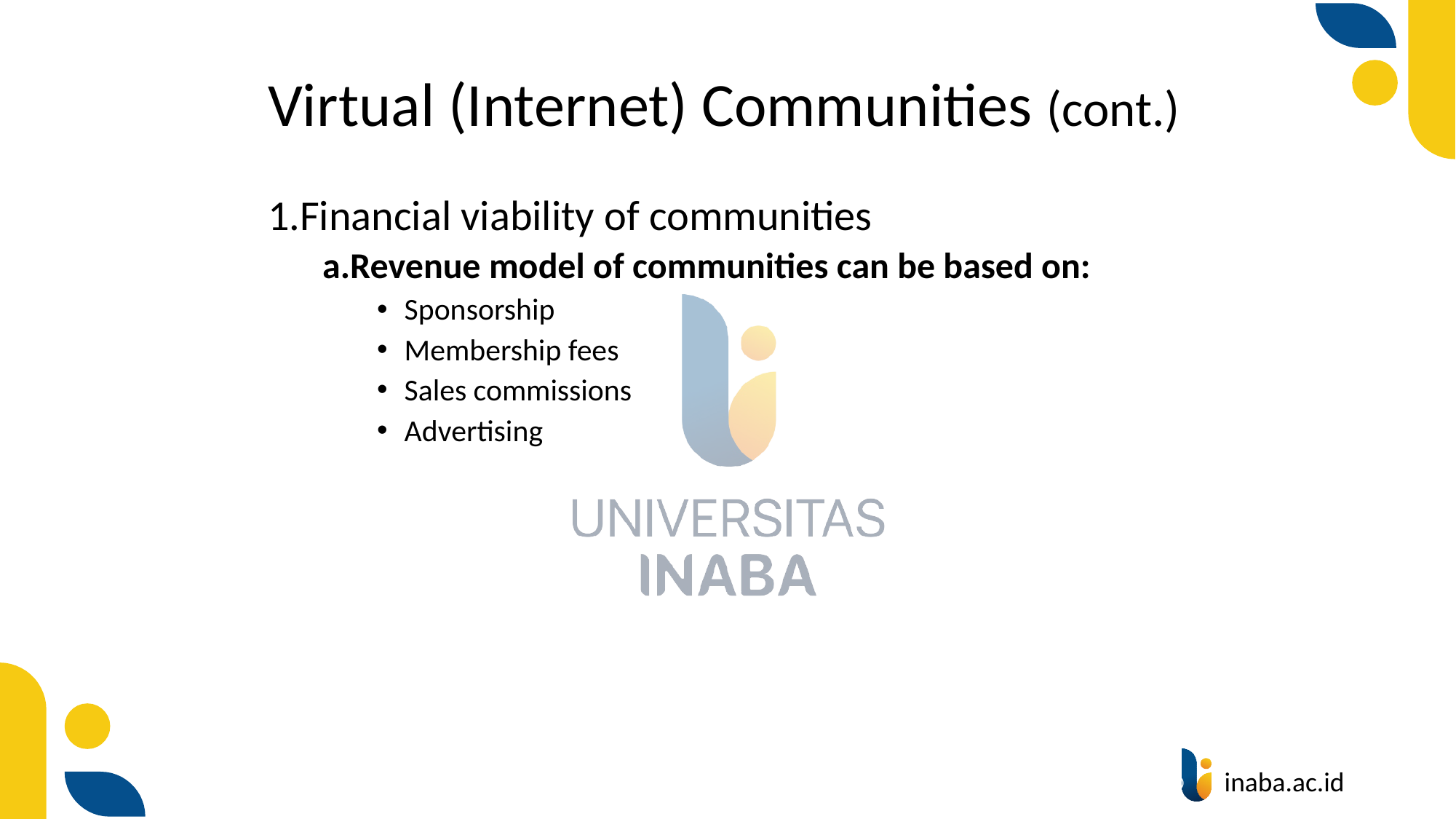

# Virtual (Internet) Communities (cont.)
Financial viability of communities
Revenue model of communities can be based on:
Sponsorship
Membership fees
Sales commissions
Advertising
75
© Prentice Hall 2020